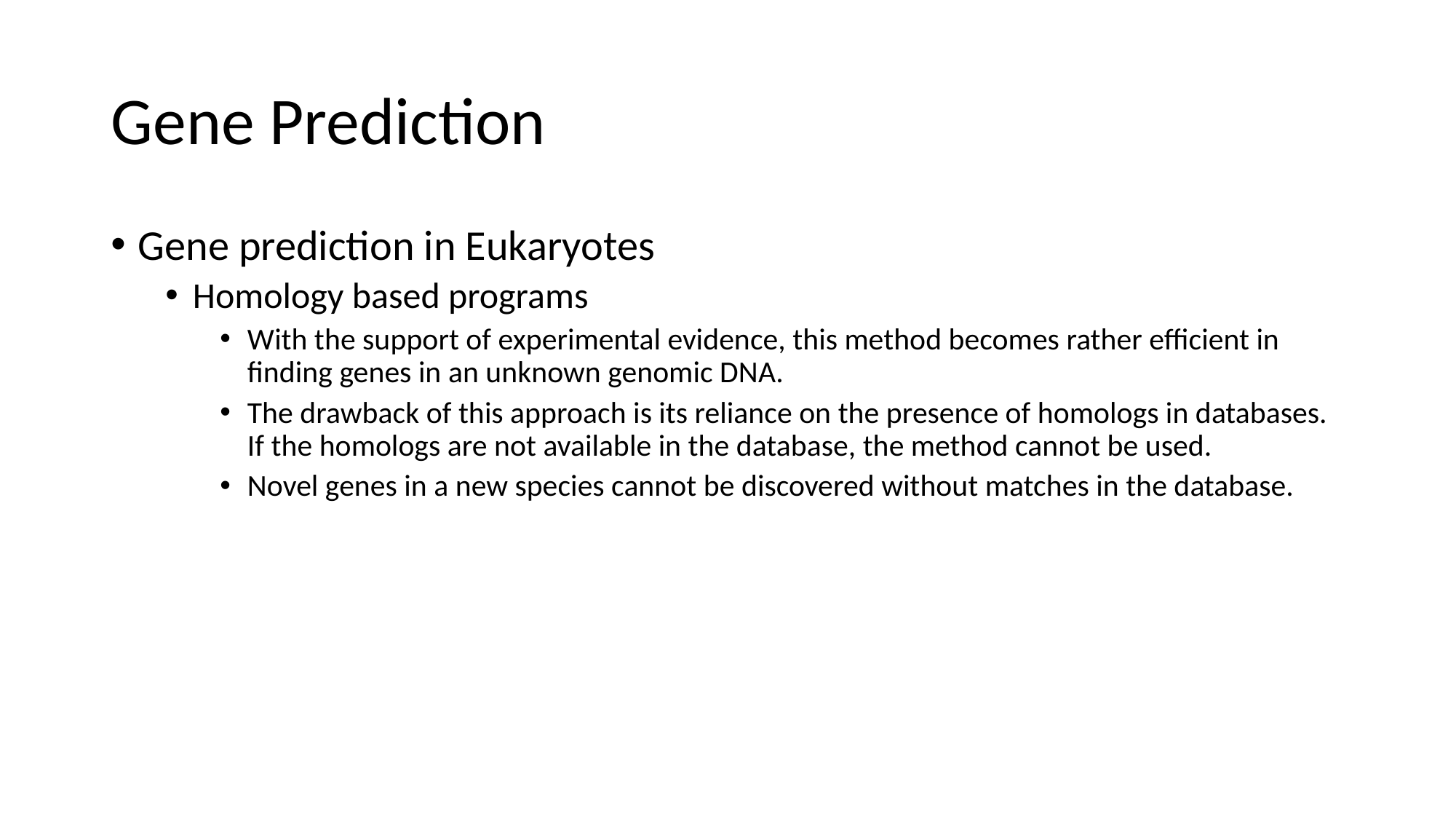

# Gene Prediction
Gene prediction in Eukaryotes
Homology based programs
With the support of experimental evidence, this method becomes rather efficient in finding genes in an unknown genomic DNA.
The drawback of this approach is its reliance on the presence of homologs in databases. If the homologs are not available in the database, the method cannot be used.
Novel genes in a new species cannot be discovered without matches in the database.